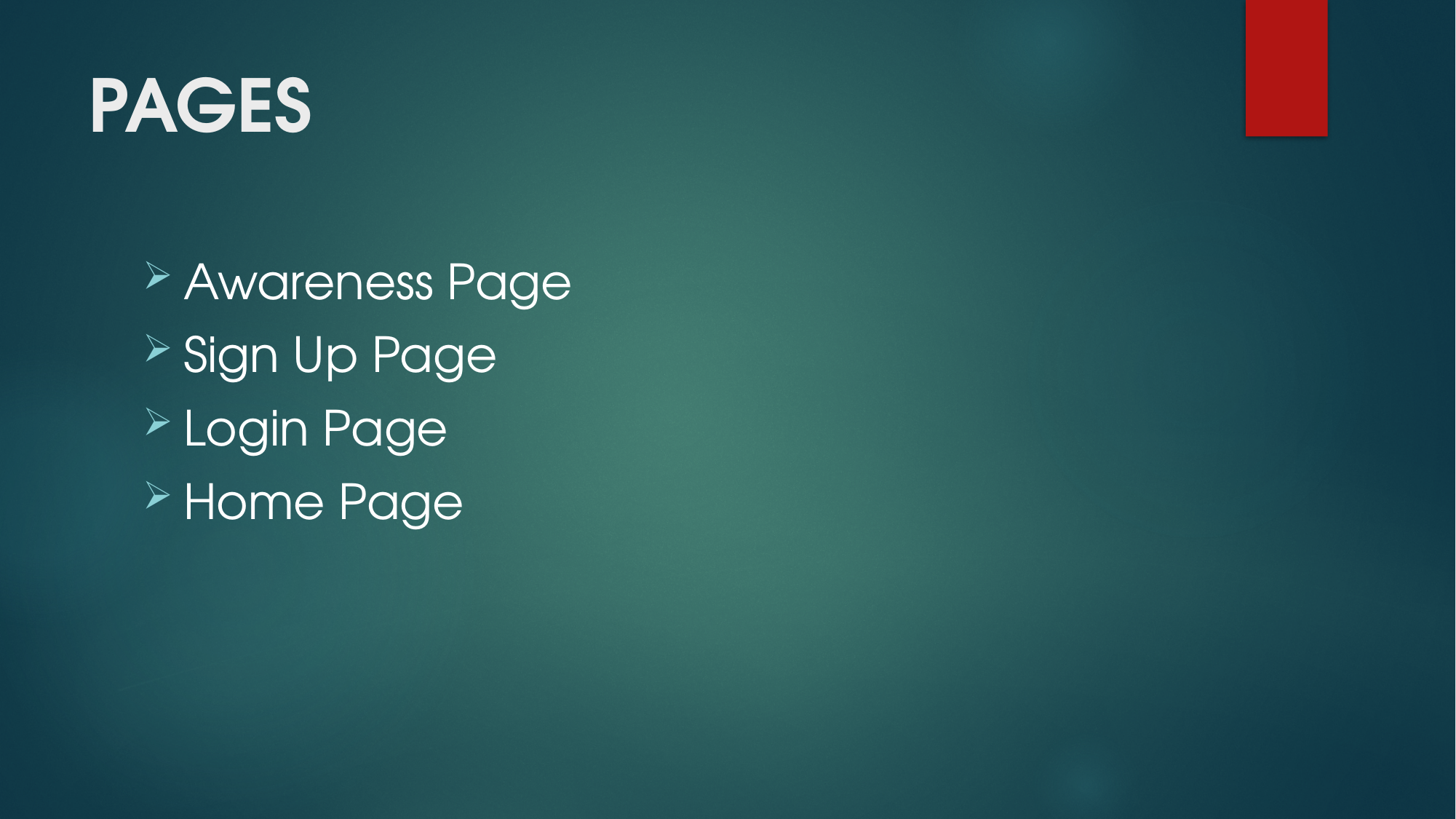

# PAGES
Awareness Page
Sign Up Page
Login Page
Home Page